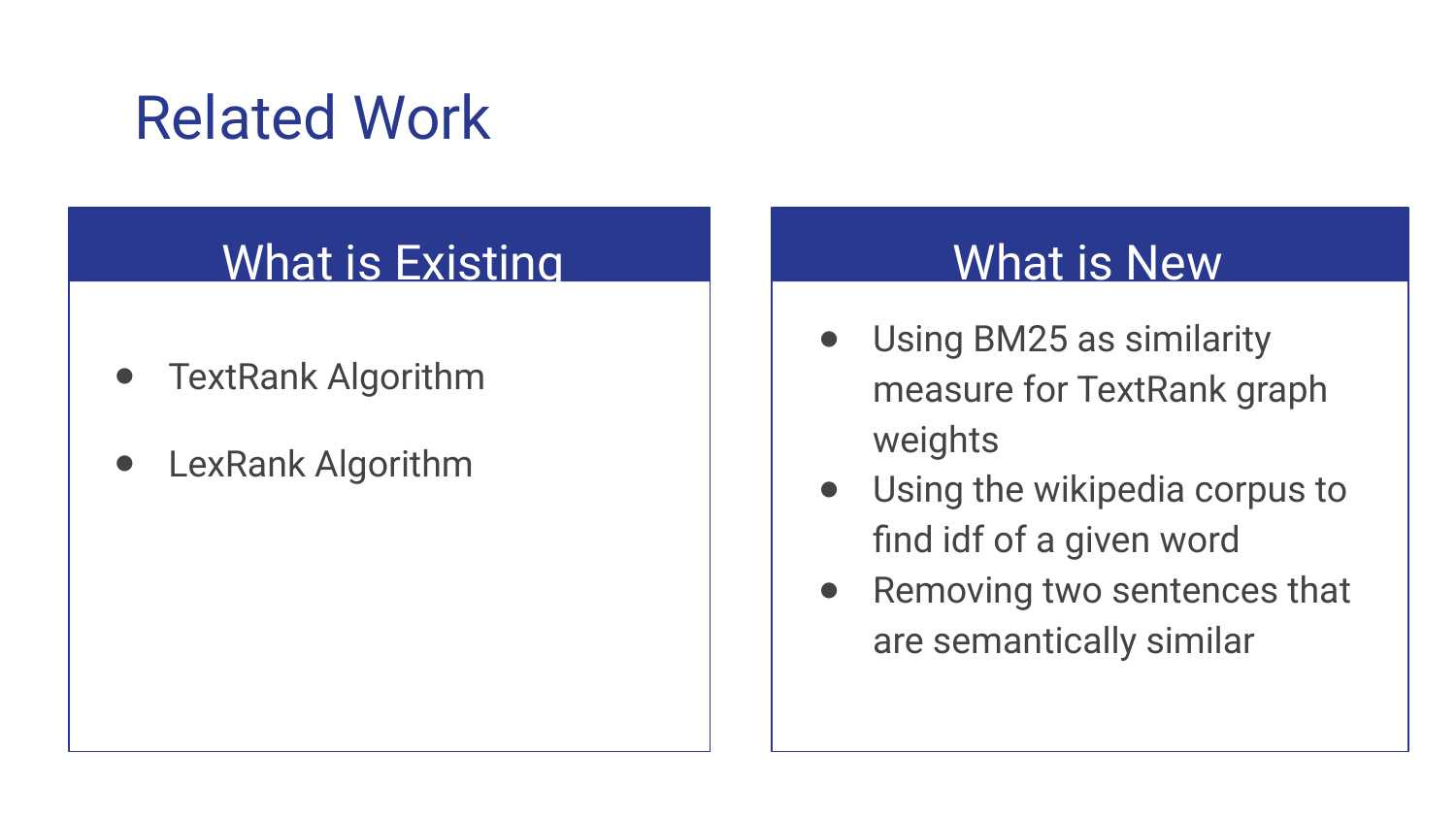

# Related Work

What is Existing

 What is New
TextRank Algorithm
LexRank Algorithm

Using BM25 as similarity measure for TextRank graph weights
Using the wikipedia corpus to find idf of a given word
Removing two sentences that are semantically similar